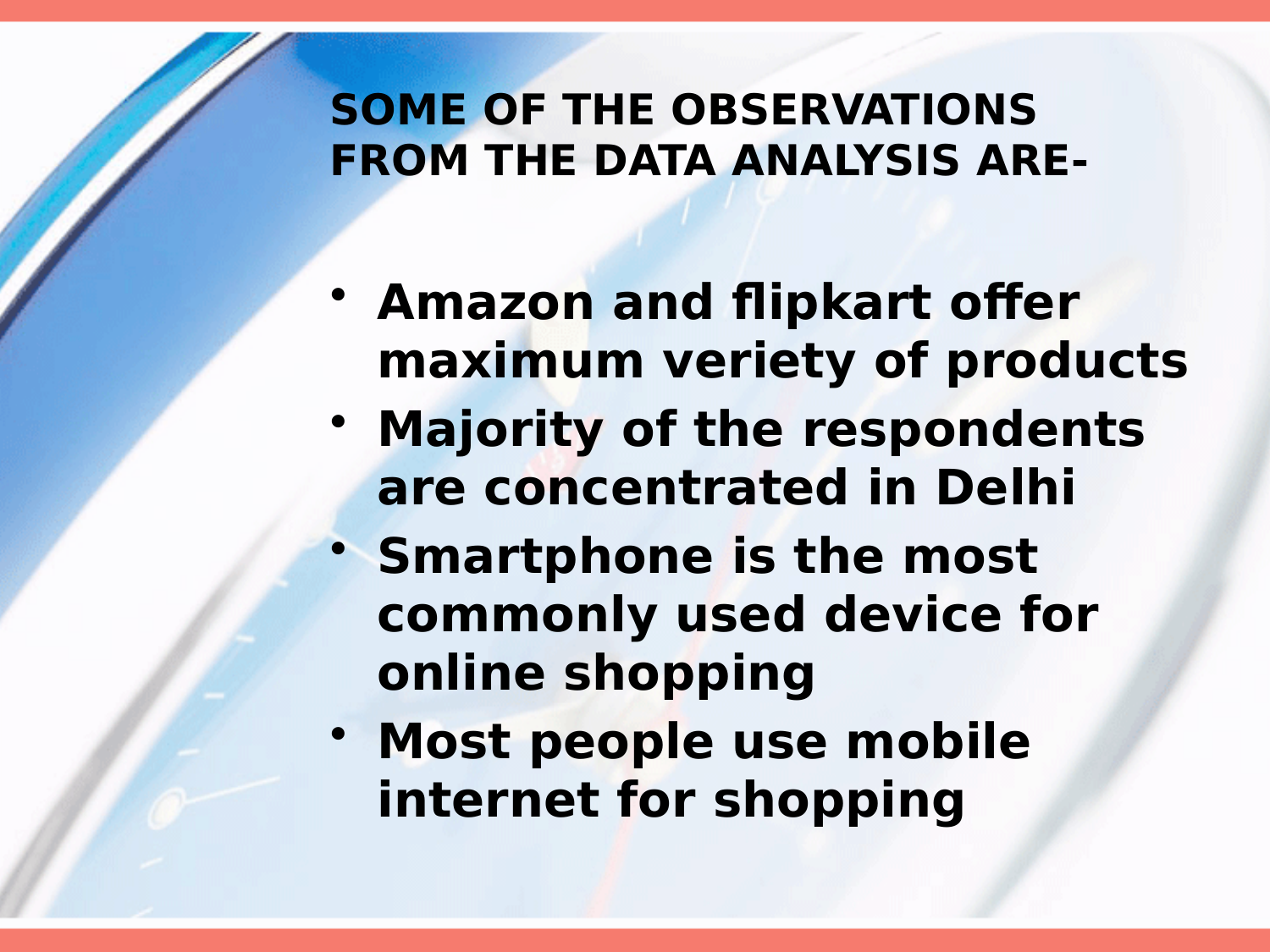

# SOME OF THE OBSERVATIONS FROM THE DATA ANALYSIS ARE-
Amazon and flipkart offer maximum veriety of products
Majority of the respondents are concentrated in Delhi
Smartphone is the most commonly used device for online shopping
Most people use mobile internet for shopping